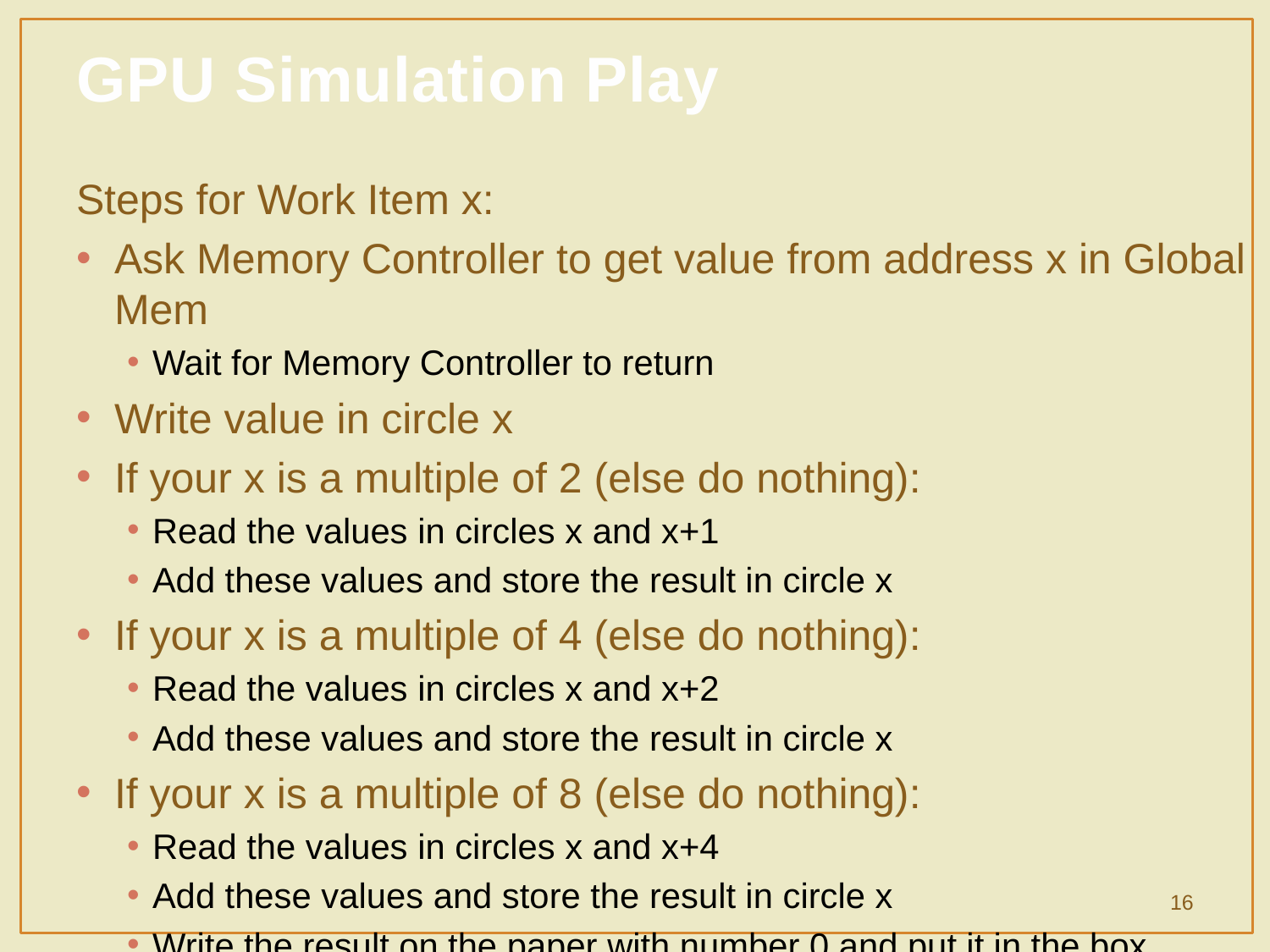

# GPU Simulation Play
Steps for Work Item x:
Ask Memory Controller to get value from address x in Global Mem
Wait for Memory Controller to return
Write value in circle x
If your x is a multiple of 2 (else do nothing):
Read the values in circles x and x+1
Add these values and store the result in circle x
If your x is a multiple of 4 (else do nothing):
Read the values in circles x and x+2
Add these values and store the result in circle x
If your x is a multiple of 8 (else do nothing):
Read the values in circles x and x+4
Add these values and store the result in circle x
Write the result on the paper with number 0 and put it in the box
16